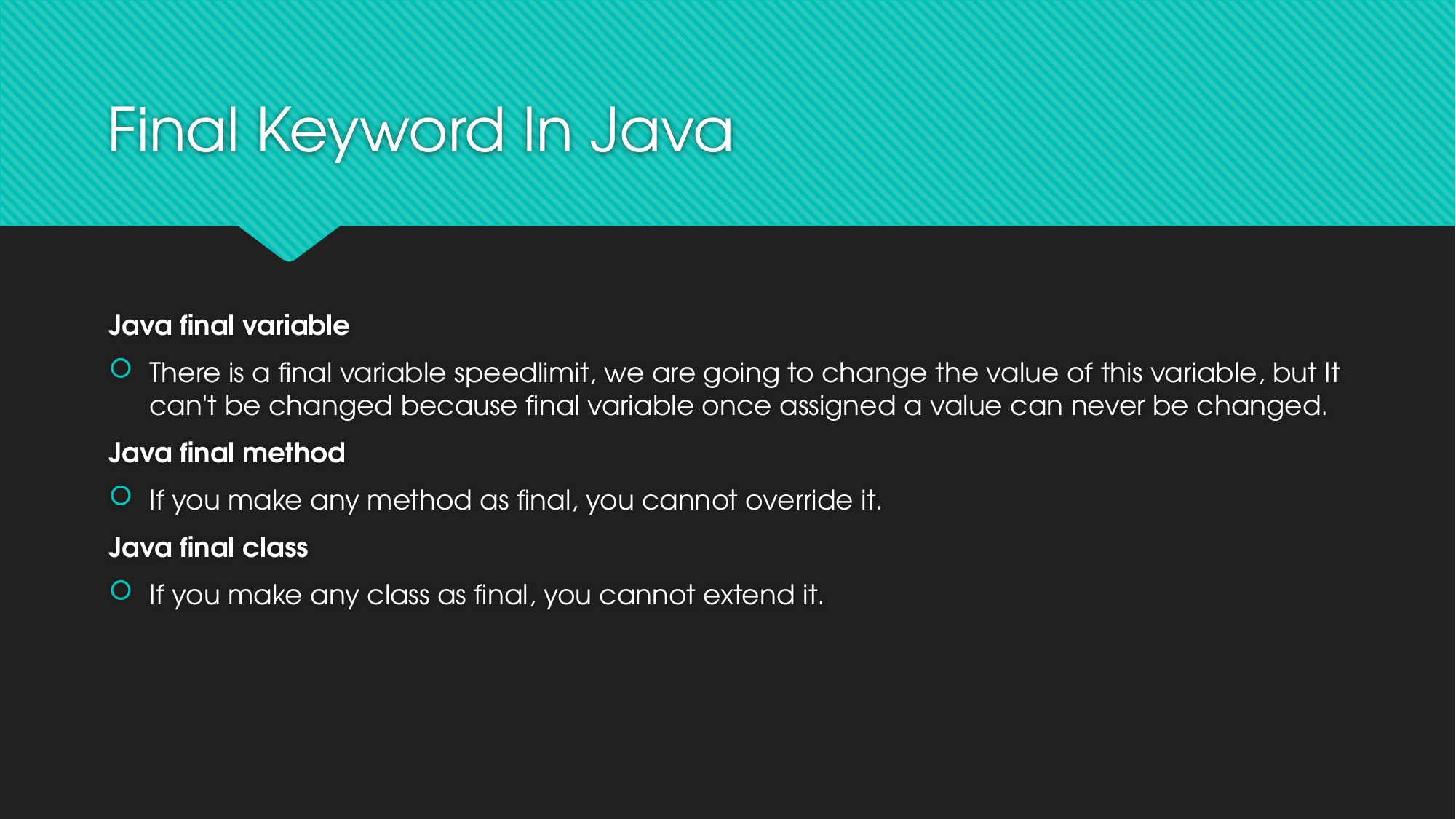

# Final Keyword In Java
Java final variable
There is a final variable speedlimit, we are going to change the value of this variable, but It can't be changed because final variable once assigned a value can never be changed.
Java final method
If you make any method as final, you cannot override it.
Java final class
If you make any class as final, you cannot extend it.